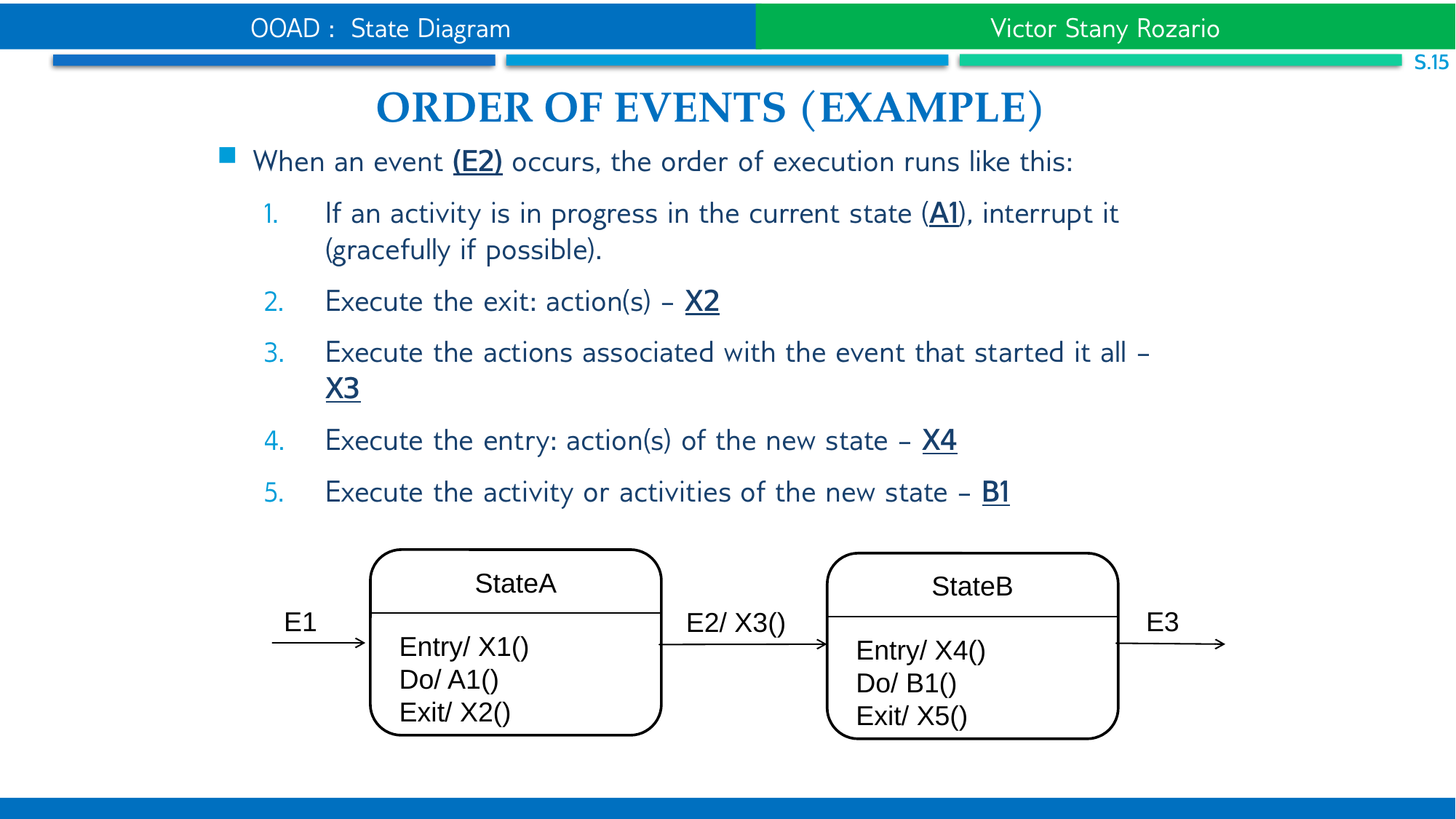

OOAD :  State Diagram
Victor Stany Rozario
 S.15

Order of Events (Example)
When an event (E2) occurs, the order of execution runs like this:
If an activity is in progress in the current state (A1), interrupt it (gracefully if possible).
Execute the exit: action(s) – X2
Execute the actions associated with the event that started it all – X3
Execute the entry: action(s) of the new state – X4
Execute the activity or activities of the new state – B1

StateA
StateB
E1
E3
E2/ X3()
Entry/ X1()
Do/ A1()
Exit/ X2()
Entry/ X4()
Do/ B1()
Exit/ X5()